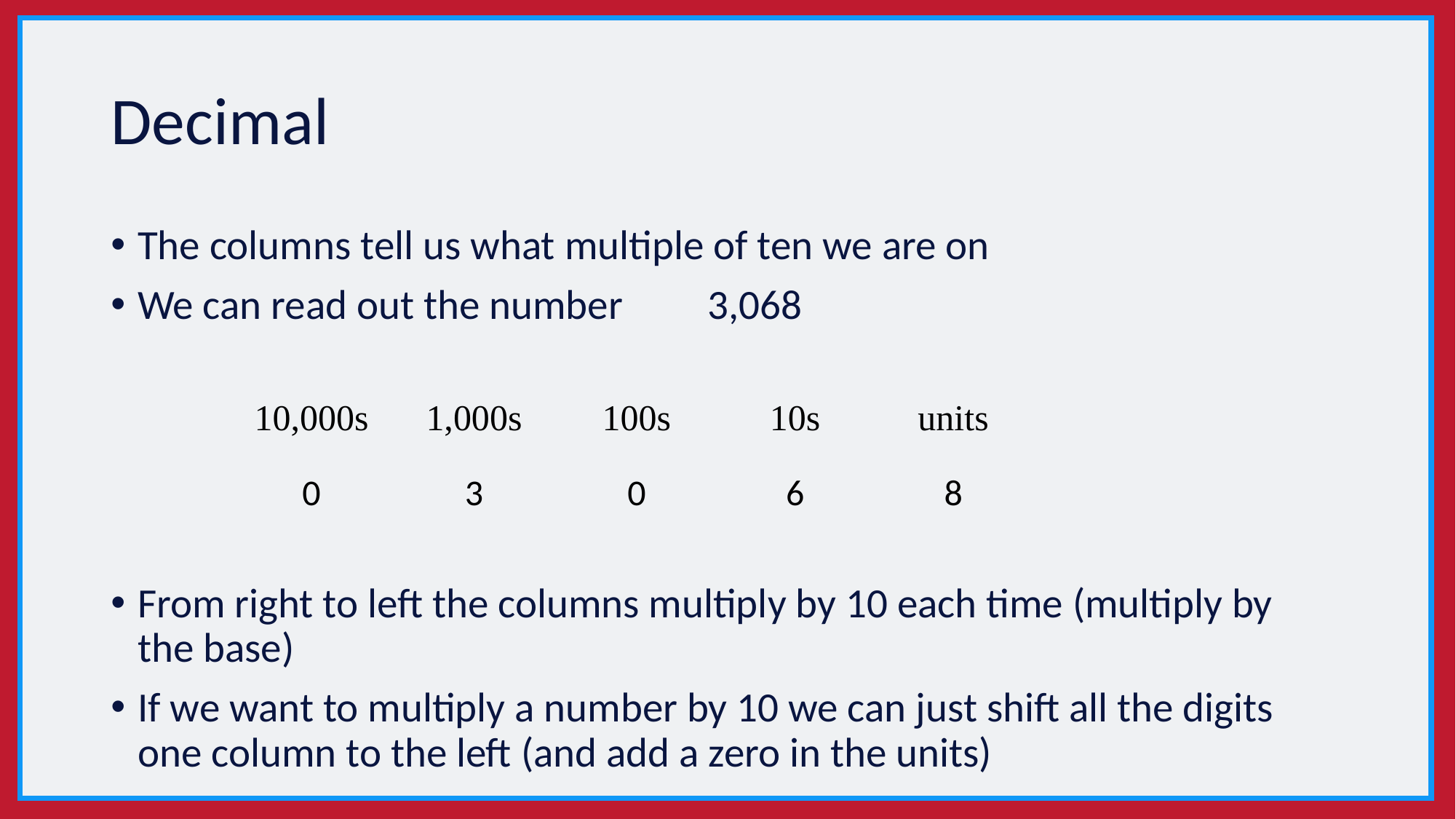

# Decimal
The columns tell us what multiple of ten we are on
We can read out the number         3,068

From right to left the columns multiply by 10 each time (multiply by the base)
If we want to multiply a number by 10 we can just shift all the digits one column to the left (and add a zero in the units)

| 10,000s | 1,000s | 100s | 10s | units |
| --- | --- | --- | --- | --- |
| 0 | 3 | 0 | 6 | 8 |